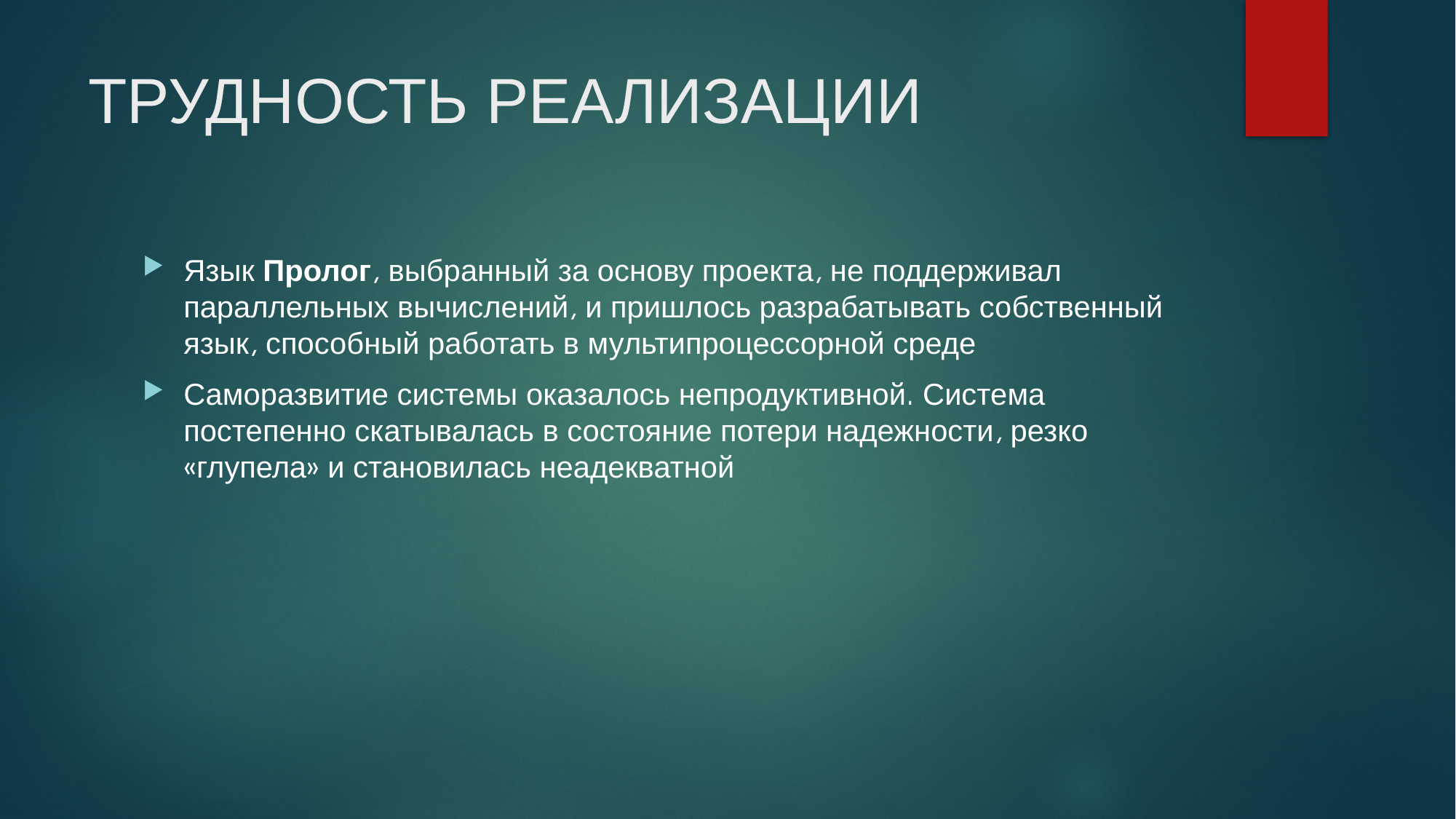

# ТРУДНОСТЬ РЕАЛИЗАЦИИ
Язык Пролог, выбранный за основу проекта, не поддерживал параллельных вычислений, и пришлось разрабатывать собственный язык, способный работать в мультипроцессорной среде
Саморазвитие системы оказалось непродуктивной. Система постепенно скатывалась в состояние потери надежности, резко «глупела» и становилась неадекватной